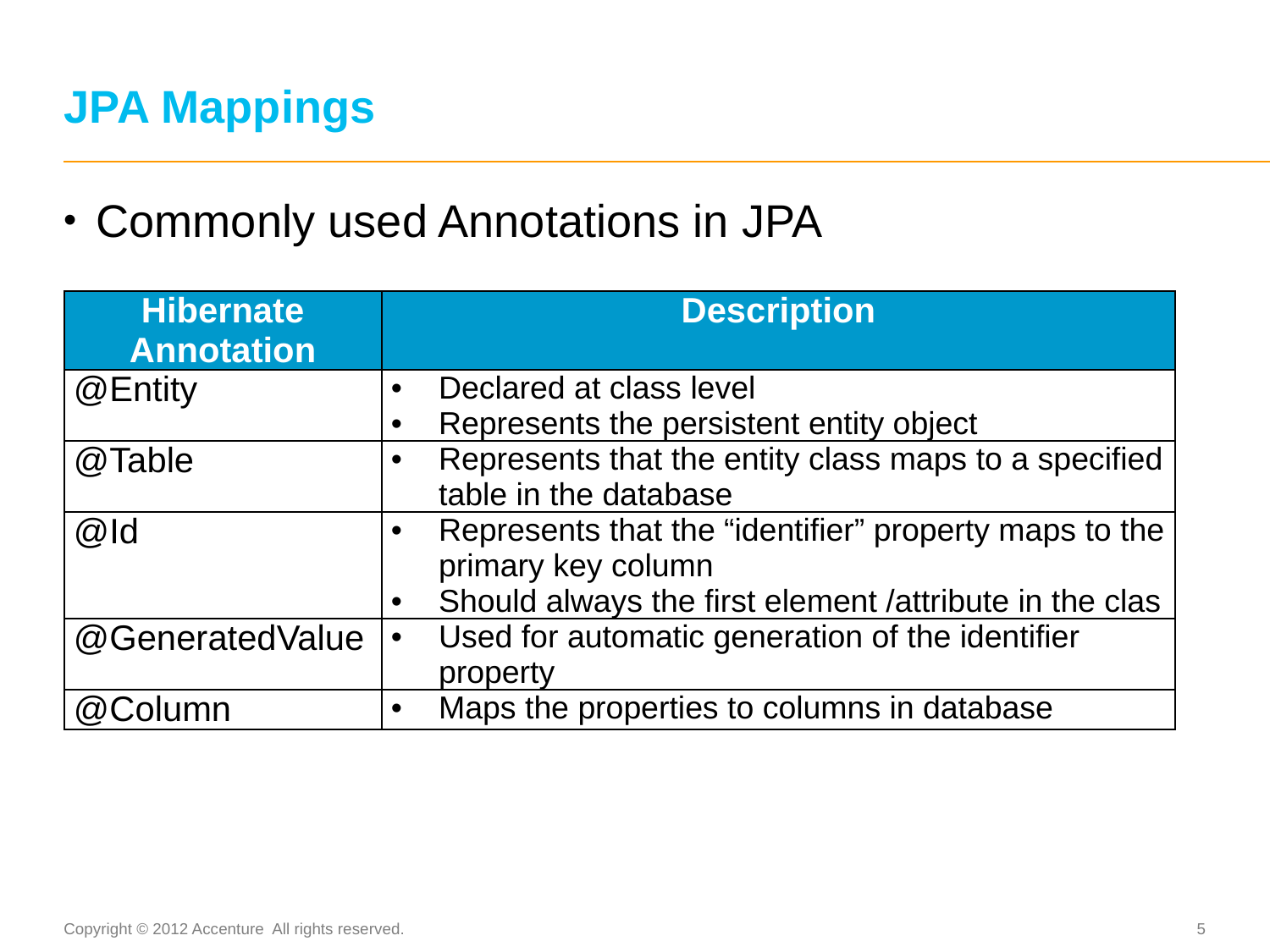

# JPA Mappings
Commonly used Annotations in JPA
| Hibernate Annotation | Description |
| --- | --- |
| @Entity | Declared at class level Represents the persistent entity object |
| @Table | Represents that the entity class maps to a specified table in the database |
| @Id | Represents that the “identifier” property maps to the primary key column Should always the first element /attribute in the clas |
| @GeneratedValue | Used for automatic generation of the identifier property |
| @Column | Maps the properties to columns in database |